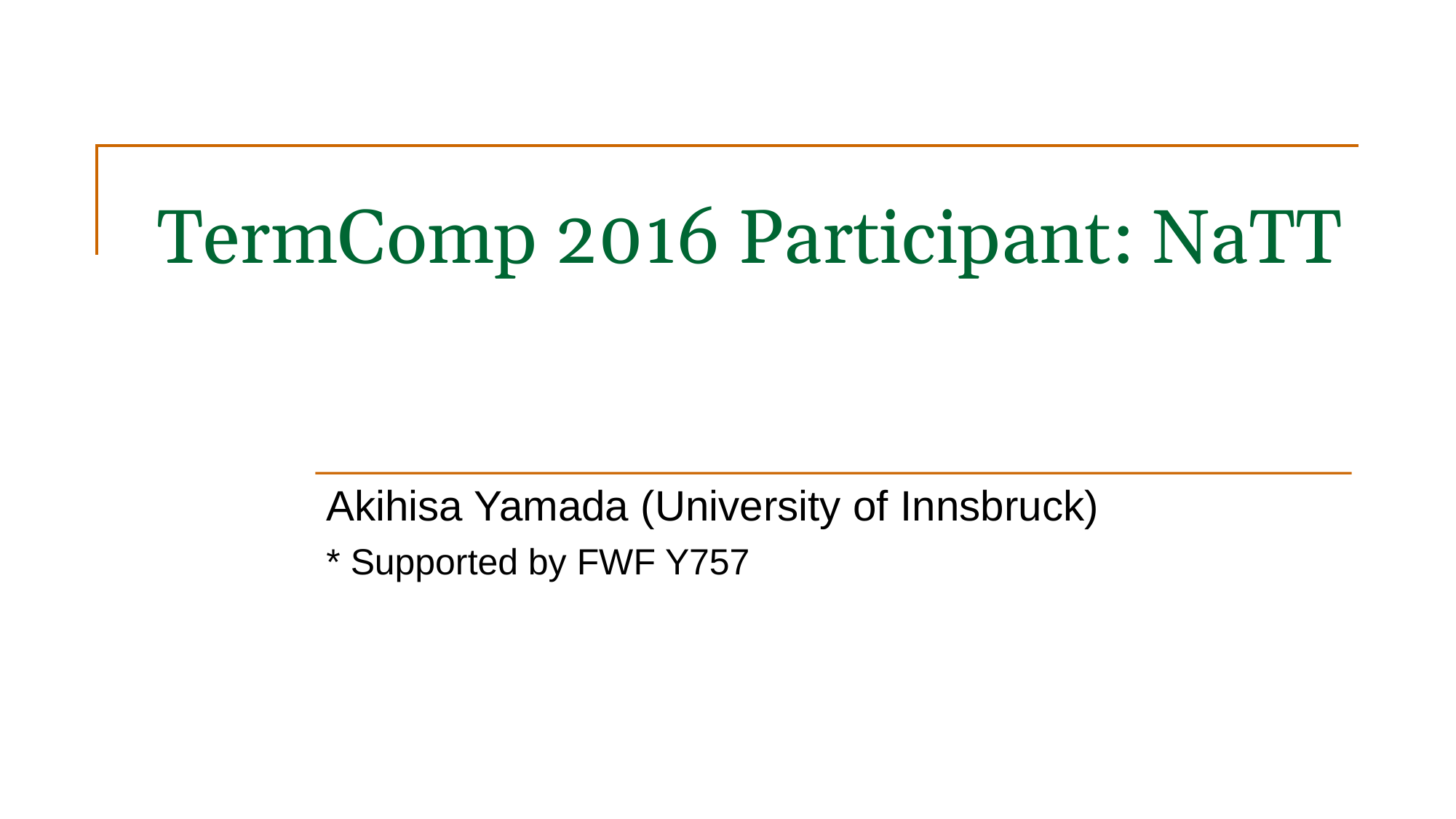

# TermComp 2016 Participant: NaTT
Akihisa Yamada (University of Innsbruck)
* Supported by FWF Y757